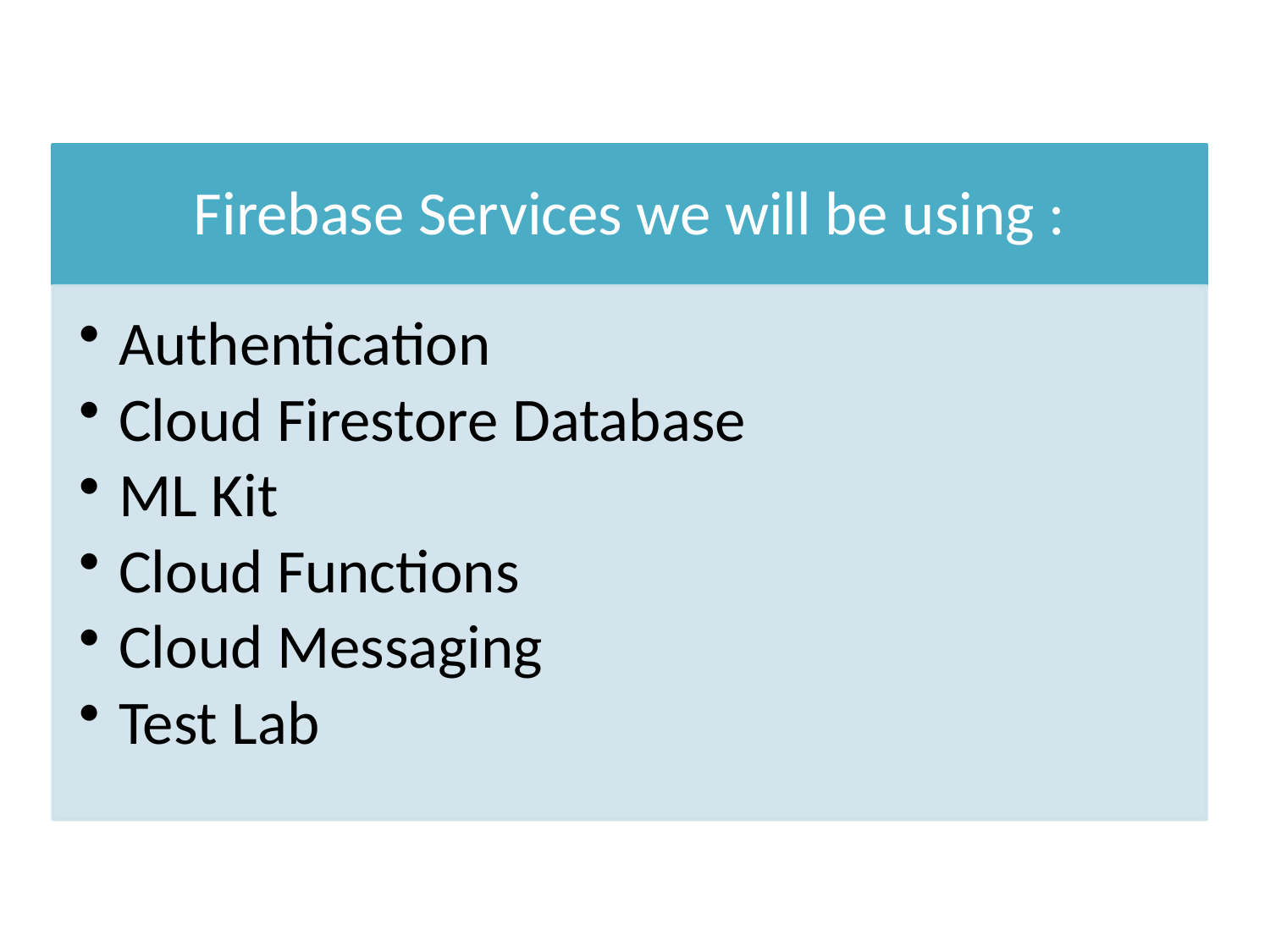

Firebase Services we will be using :
Authentication
Cloud Firestore Database
ML Kit
Cloud Functions
Cloud Messaging
Test Lab